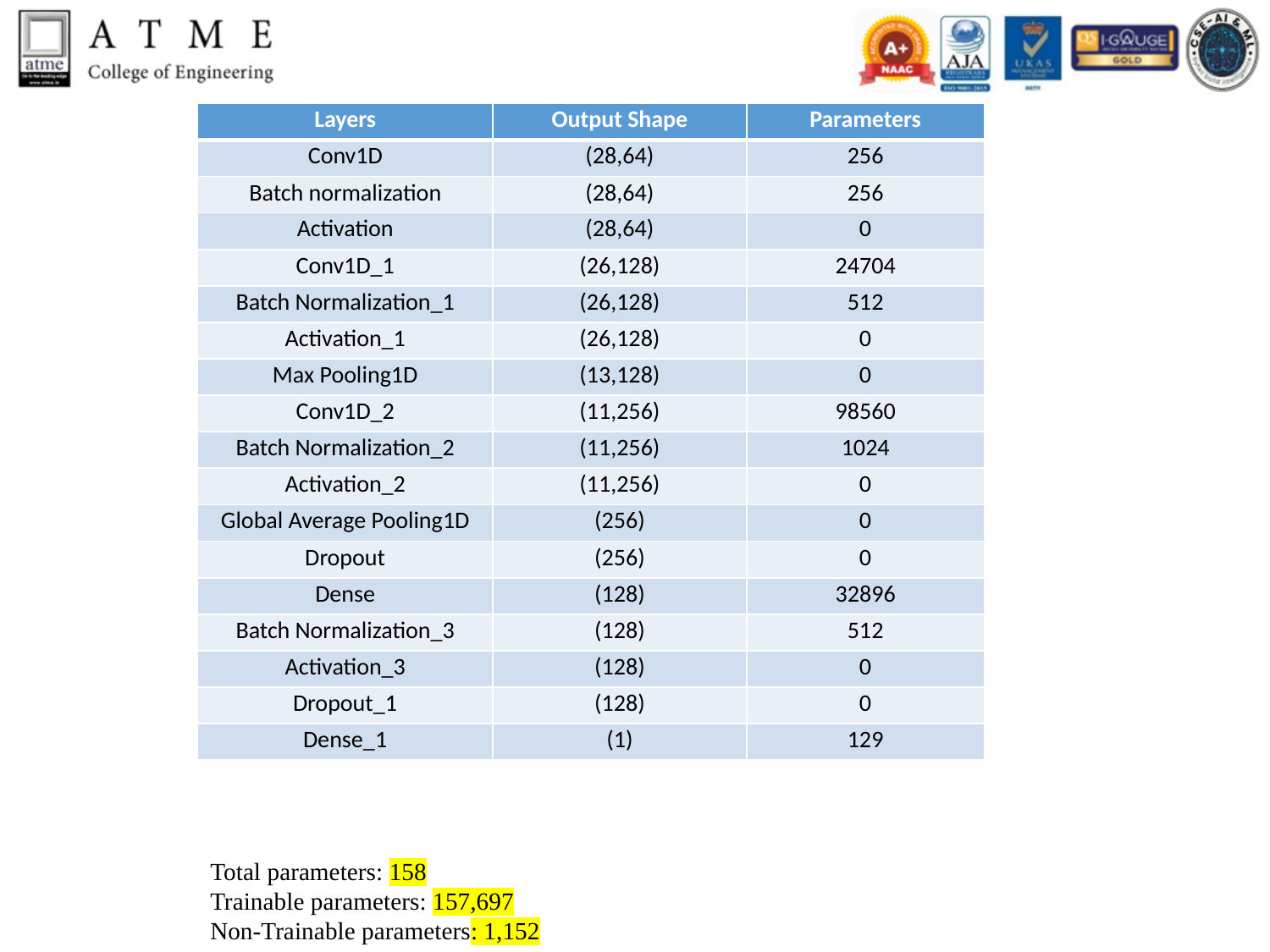

| Layers | Output Shape | Parameters |
| --- | --- | --- |
| Conv1D | (28,64) | 256 |
| Batch normalization | (28,64) | 256 |
| Activation | (28,64) | 0 |
| Conv1D\_1 | (26,128) | 24704 |
| Batch Normalization\_1 | (26,128) | 512 |
| Activation\_1 | (26,128) | 0 |
| Max Pooling1D | (13,128) | 0 |
| Conv1D\_2 | (11,256) | 98560 |
| Batch Normalization\_2 | (11,256) | 1024 |
| Activation\_2 | (11,256) | 0 |
| Global Average Pooling1D | (256) | 0 |
| Dropout | (256) | 0 |
| Dense | (128) | 32896 |
| Batch Normalization\_3 | (128) | 512 |
| Activation\_3 | (128) | 0 |
| Dropout\_1 | (128) | 0 |
| Dense\_1 | (1) | 129 |
Total parameters: 158
Trainable parameters: 157,697
Non-Trainable parameters: 1,152